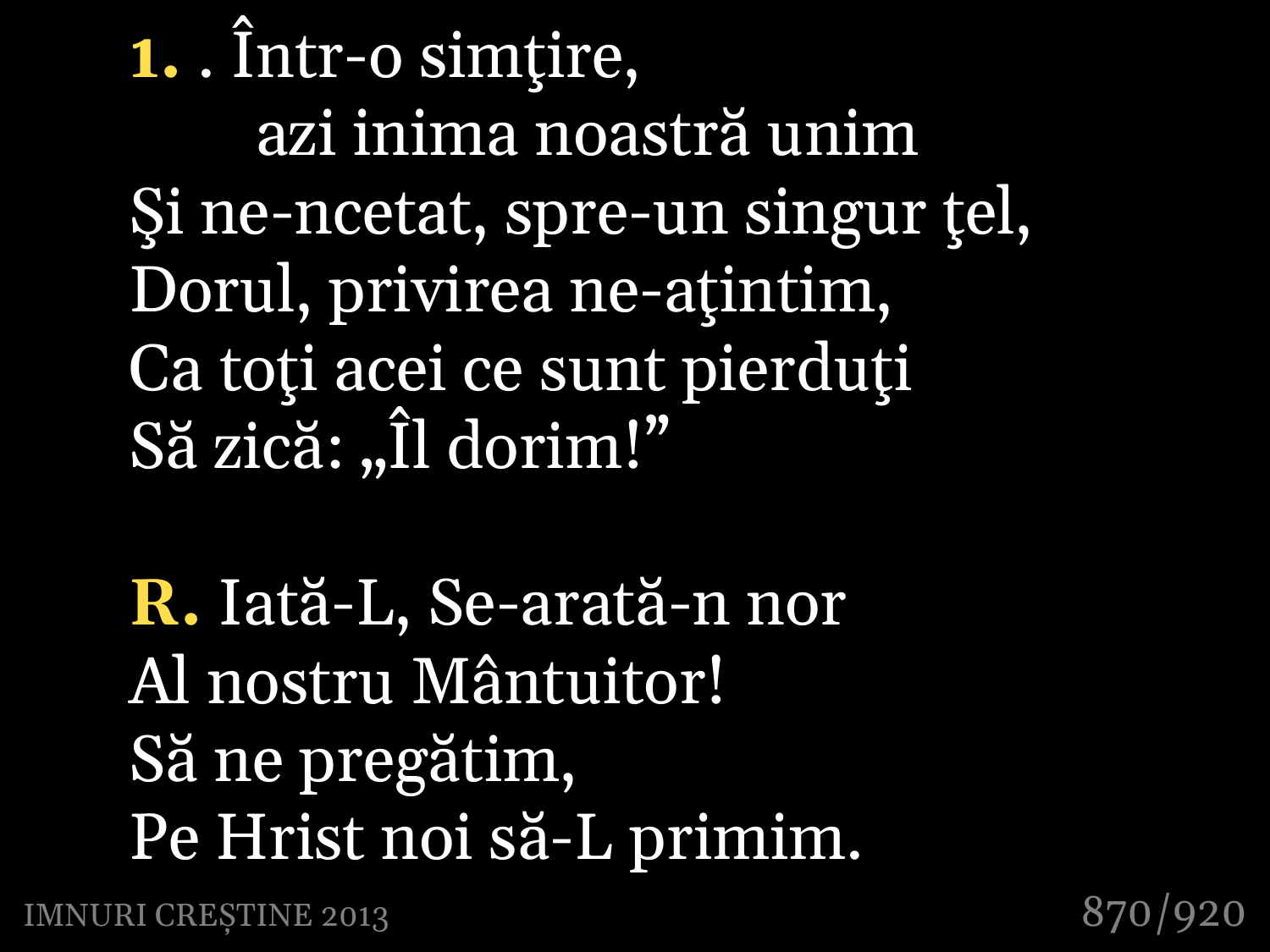

1. . Într-o simţire,
	azi inima noastră unim
Şi ne-ncetat, spre-un singur ţel,
Dorul, privirea ne-aţintim,
Ca toţi acei ce sunt pierduţi
Să zică: „Îl dorim!”

R. Iată-L, Se-arată-n nor
Al nostru Mântuitor!
Să ne pregătim,
Pe Hrist noi să-L primim.
870/920
IMNURI CREȘTINE 2013